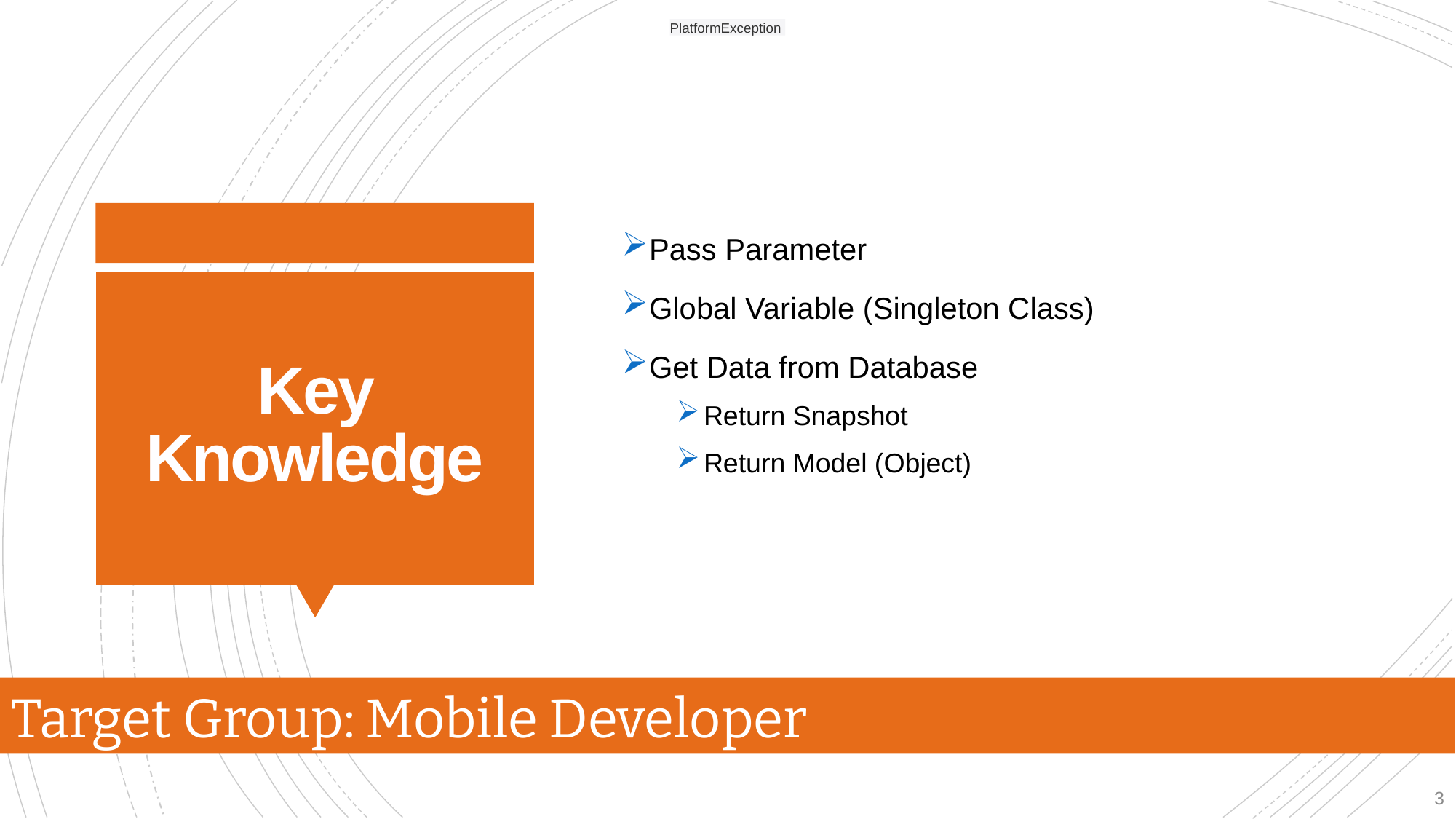

PlatformException
Pass Parameter
Global Variable (Singleton Class)
Get Data from Database
Return Snapshot
Return Model (Object)

# Key Knowledge
Target Group: Mobile Developer
3